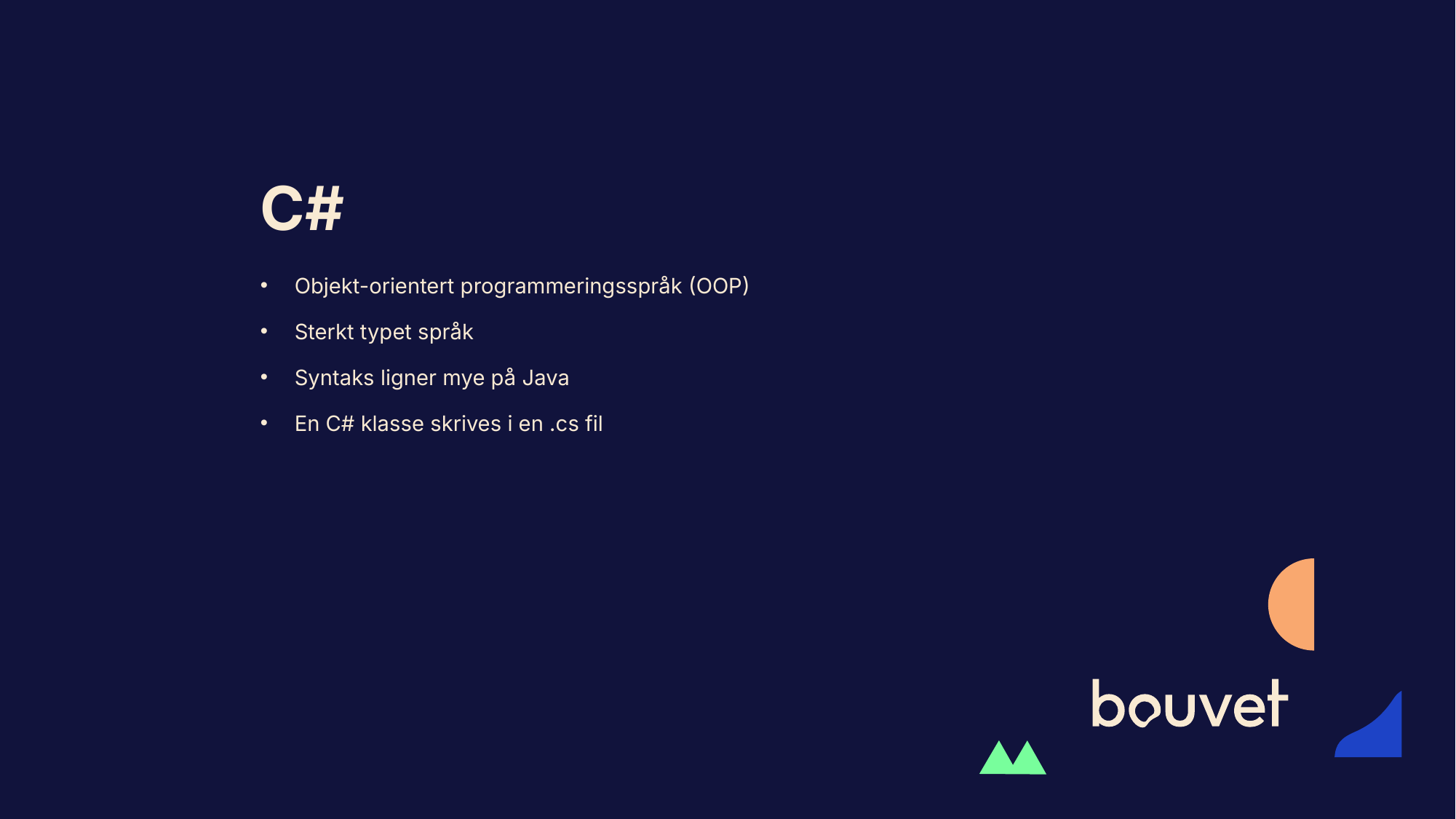

# C#
Objekt-orientert programmeringsspråk (OOP)
Sterkt typet språk
Syntaks ligner mye på Java
En C# klasse skrives i en .cs fil